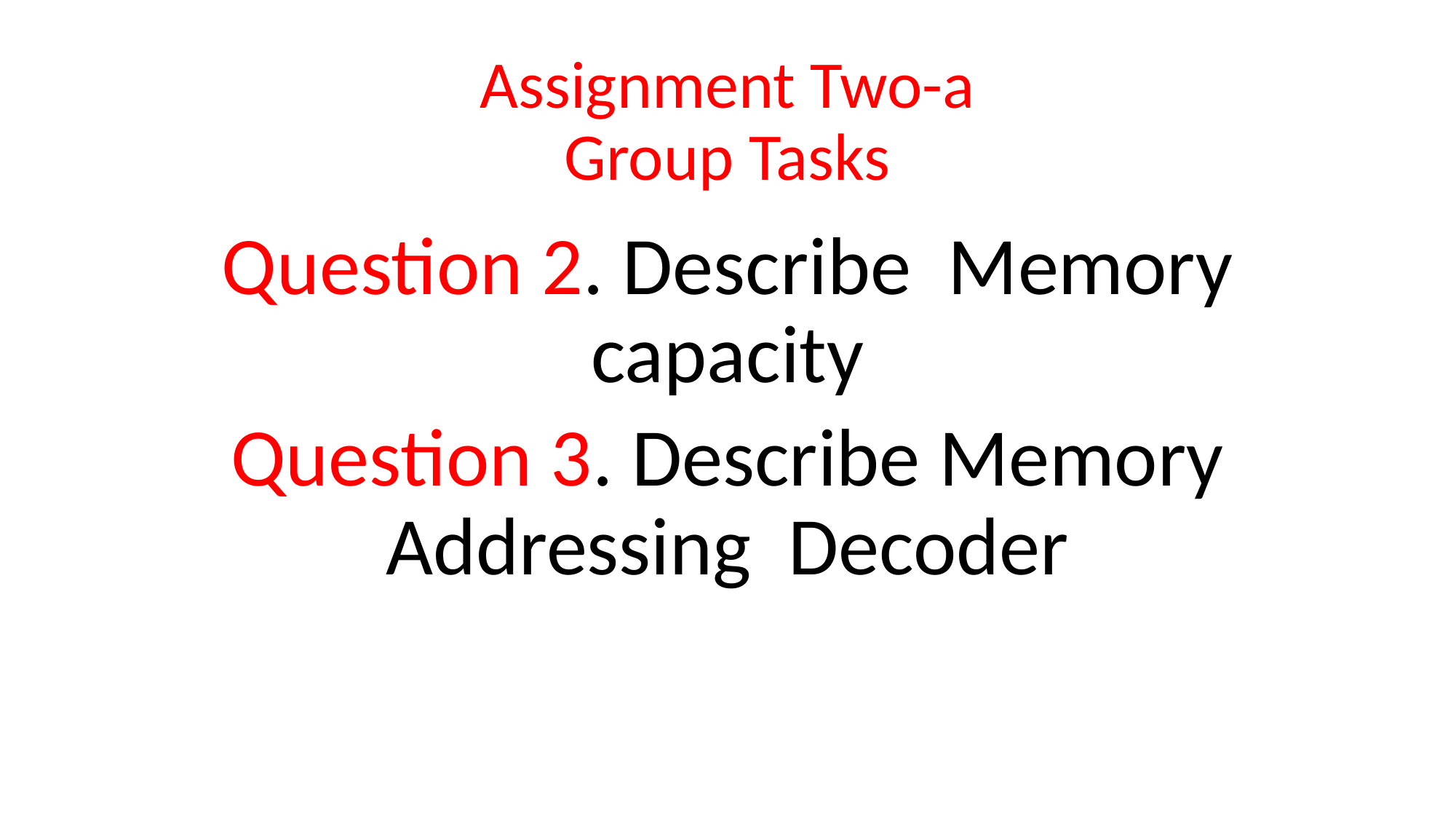

# Assignment Two-a Group Tasks
Question 2. Describe  Memory capacity
Question 3. Describe Memory Addressing  Decoder